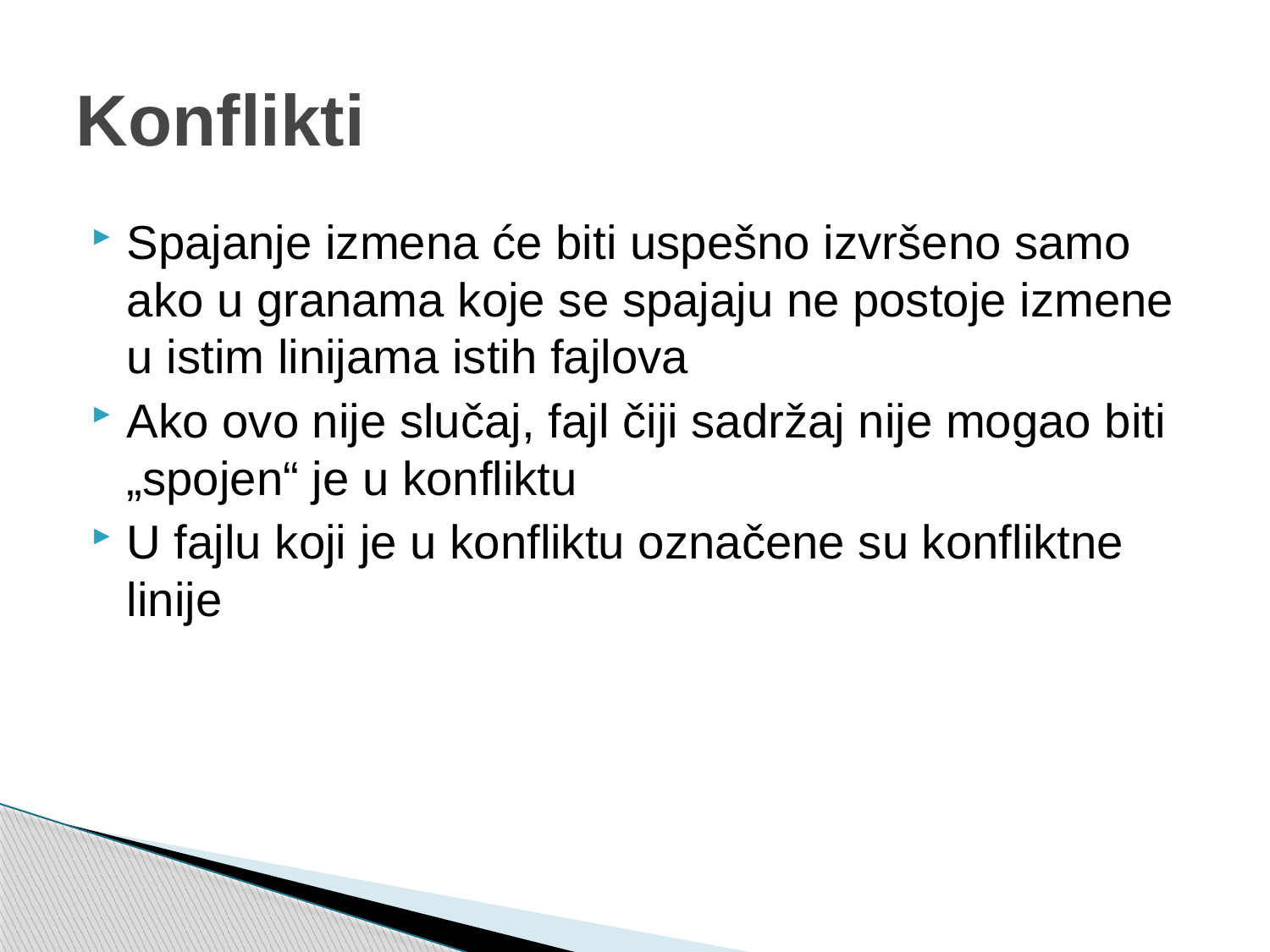

# Konflikti
Spajanje izmena će biti uspešno izvršeno samo ako u granama koje se spajaju ne postoje izmene u istim linijama istih fajlova
Ako ovo nije slučaj, fajl čiji sadržaj nije mogao biti „spojen“ je u konfliktu
U fajlu koji je u konfliktu označene su konfliktne linije